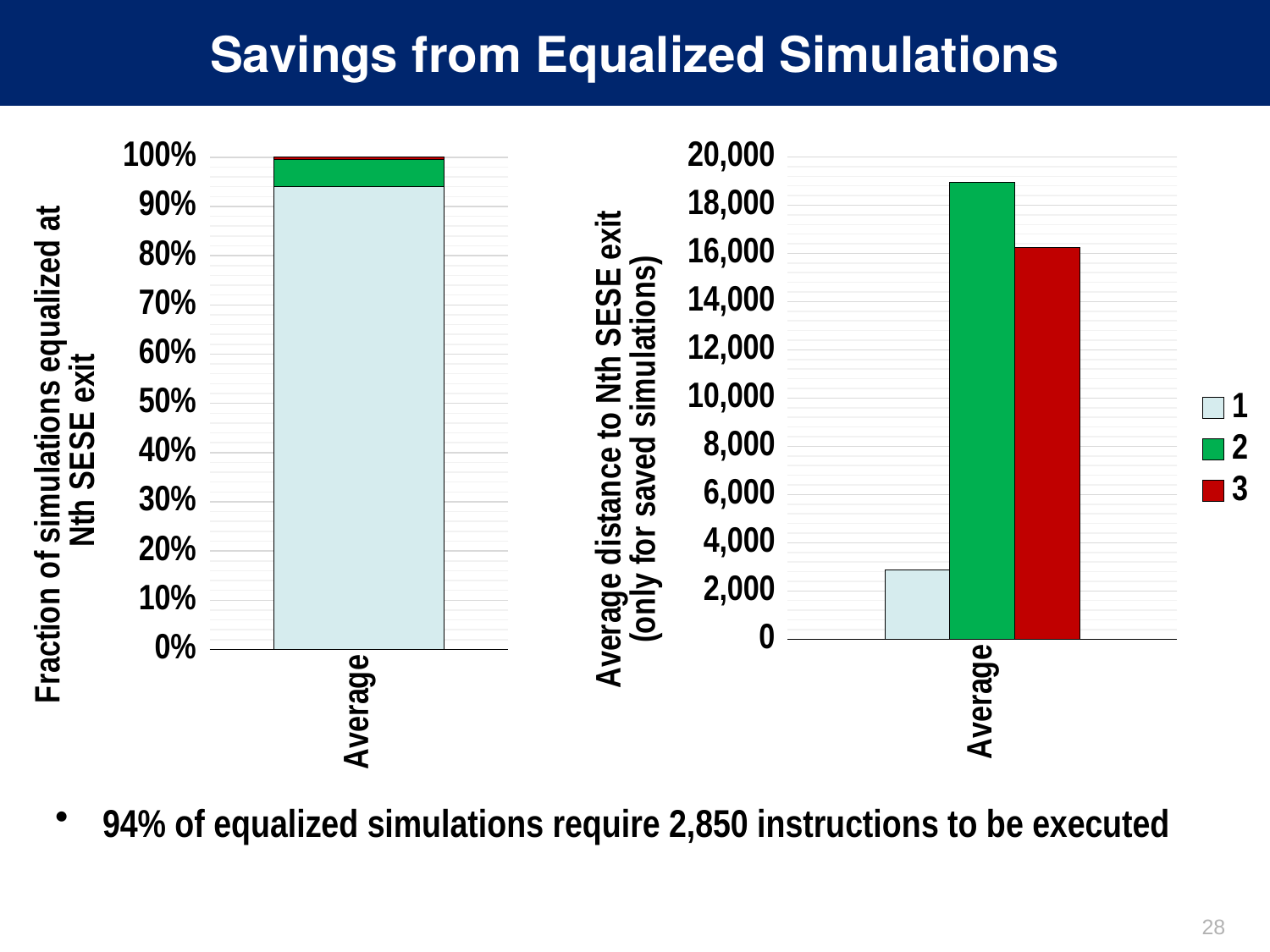

# Savings from Equalized Simulations

### Chart

| Category | 1 | 2 | 3 |
|---|---|---|---|
| Average | 0.9397136520003793 | 0.05493352432033106 | 0.005352823679289785 |

### Chart

| Category | 1 | 2 | 3 |
|---|---|---|---|
| Average | 2868.451039080188 | 18944.08568152341 | 16245.557057201631 |
94% of equalized simulations require 2,850 instructions to be executed
28